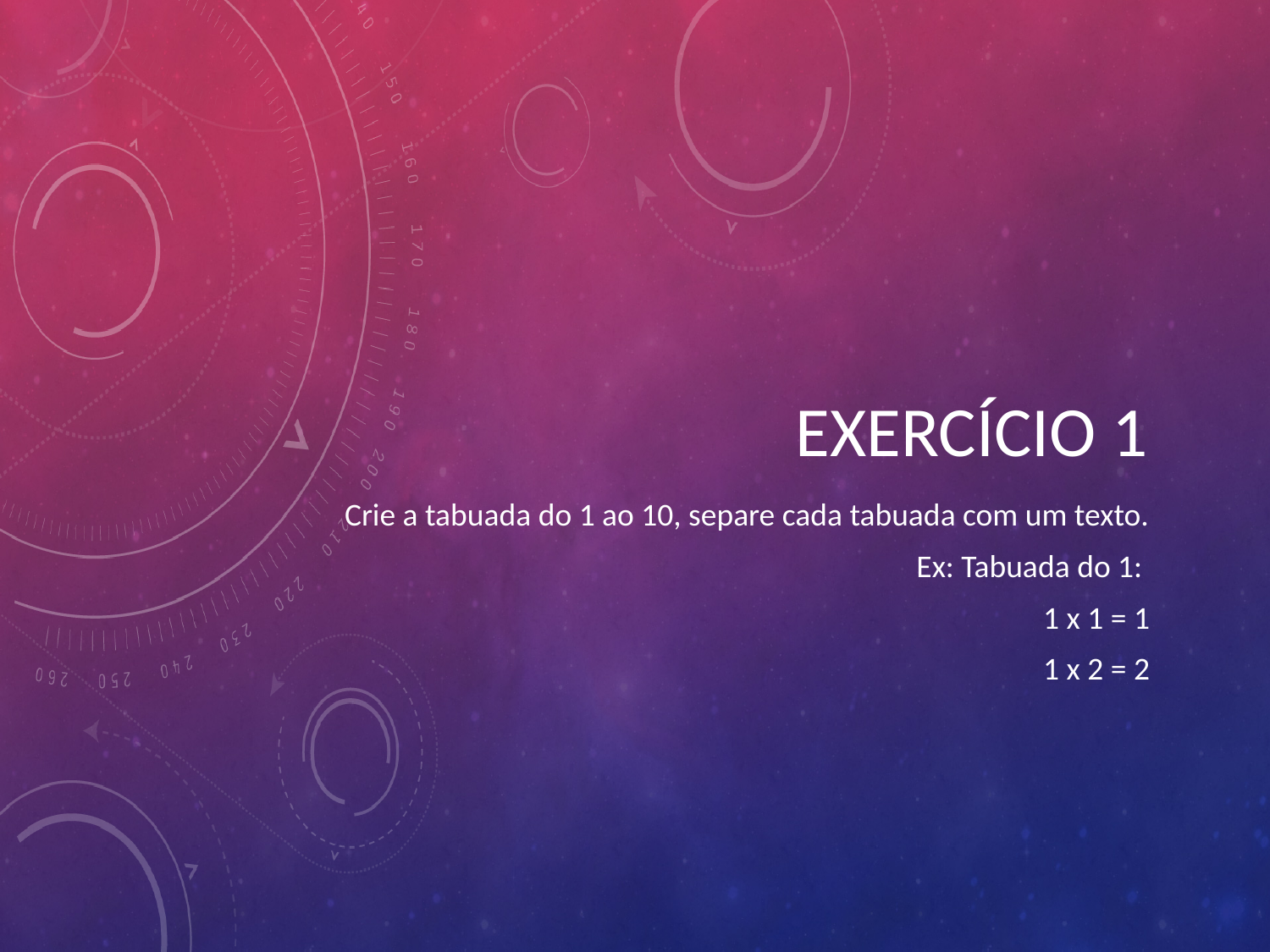

# Exercício 1
Crie a tabuada do 1 ao 10, separe cada tabuada com um texto.
Ex: Tabuada do 1:
1 x 1 = 1
1 x 2 = 2